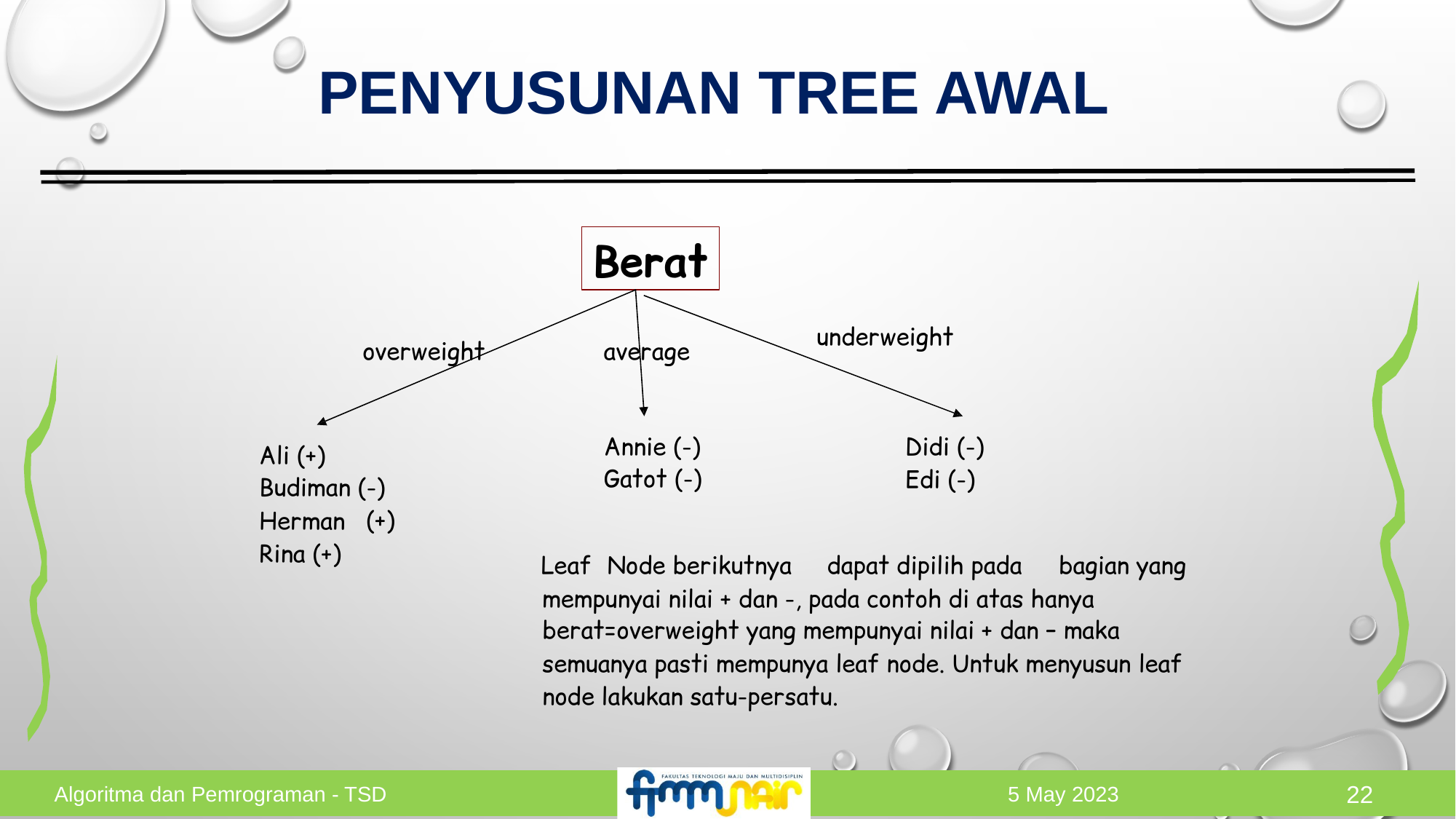

# Penyusunan tree awal

Berat

underweight
overweight
average
Annie (-)
Gatot (-)
Didi (-)
Edi (-)
Ali (+)
Budiman (-)
Herman
Rina (+)
(+)
Leaf
Node berikutnya
dapat dipilih pada
bagian yang
mempunyai nilai + dan -, pada contoh di atas hanya berat=overweight yang mempunyai nilai + dan – maka
semuanya pasti mempunya leaf node. Untuk menyusun leaf node lakukan satu-persatu.
Algoritma dan Pemrograman - TSD
5 May 2023
22